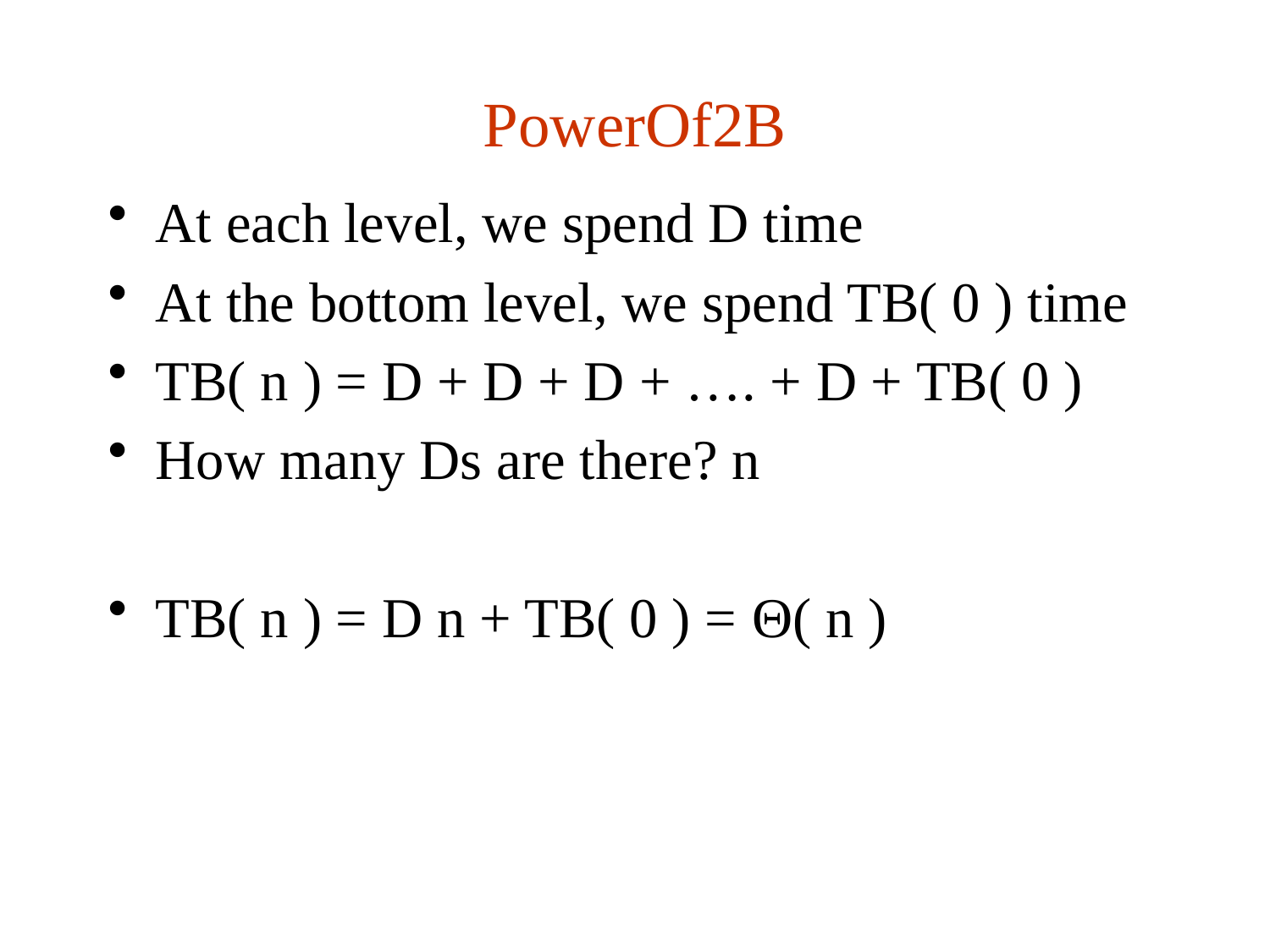

# PowerOf2B
At each level, we spend D time
At the bottom level, we spend TB( 0 ) time
TB( n ) = D + D + D + …. + D + TB( 0 )
How many Ds are there? n

TB( n ) = D n + TB( 0 ) = Θ( n )